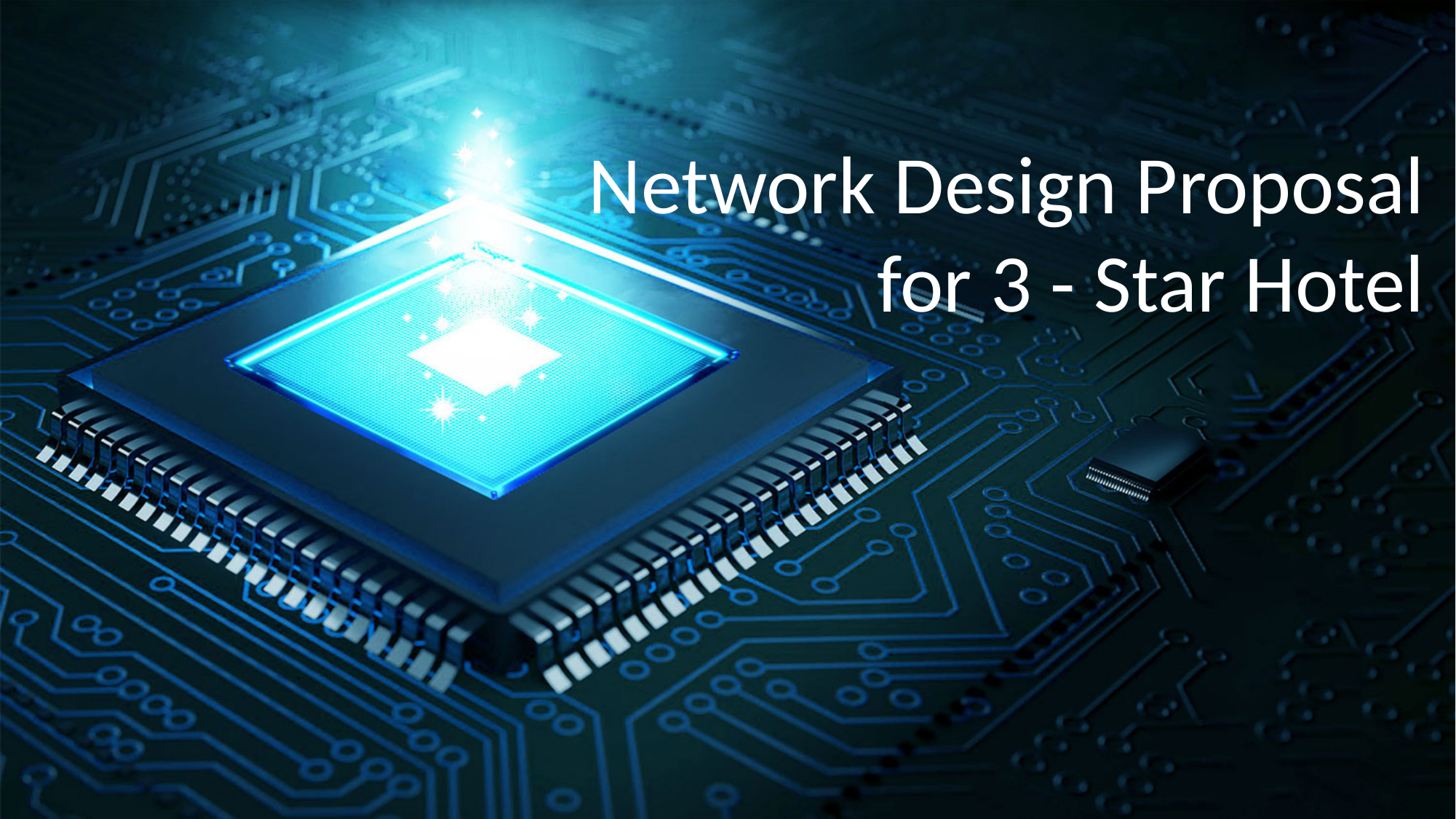

Network Design Proposal for 3 - Star Hotel